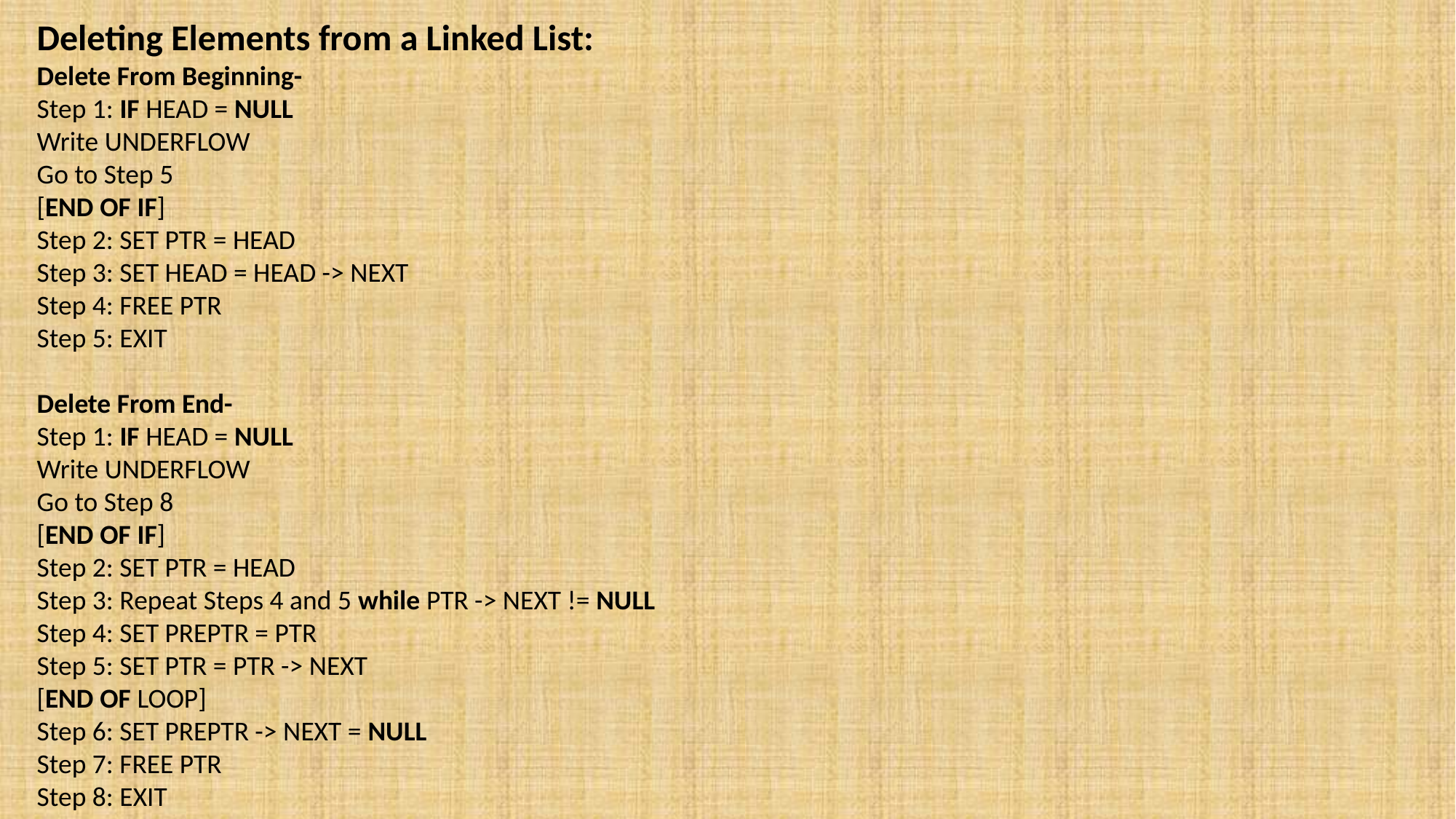

Deleting Elements from a Linked List:
Delete From Beginning-
Step 1: IF HEAD = NULL
Write UNDERFLOW
Go to Step 5
[END OF IF]
Step 2: SET PTR = HEAD
Step 3: SET HEAD = HEAD -> NEXT
Step 4: FREE PTR
Step 5: EXIT

Delete From End-
Step 1: IF HEAD = NULL
Write UNDERFLOW
Go to Step 8
[END OF IF]
Step 2: SET PTR = HEAD
Step 3: Repeat Steps 4 and 5 while PTR -> NEXT != NULL
Step 4: SET PREPTR = PTR
Step 5: SET PTR = PTR -> NEXT
[END OF LOOP]
Step 6: SET PREPTR -> NEXT = NULL
Step 7: FREE PTR
Step 8: EXIT